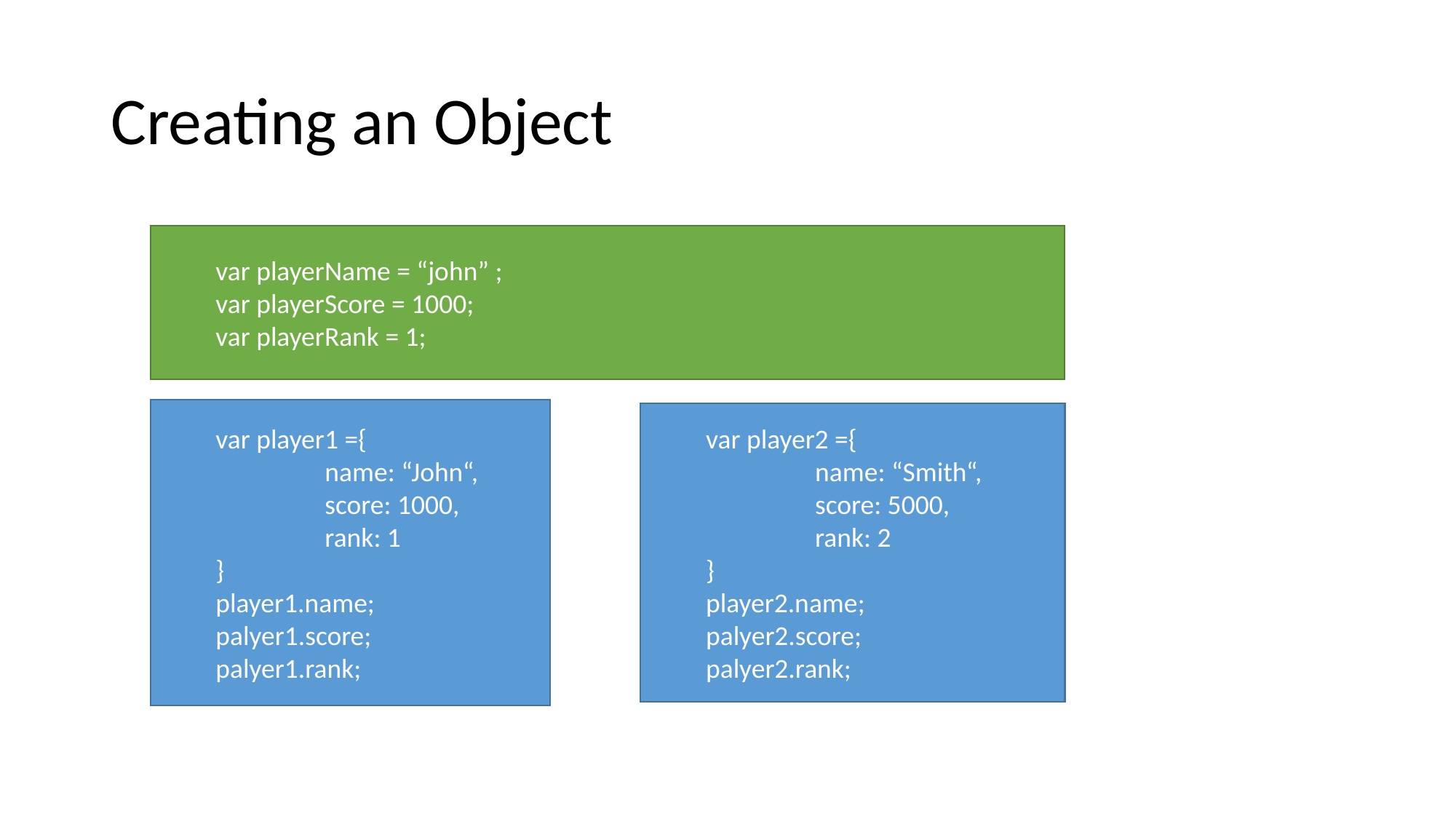

# Creating an Object

var playerName = “john” ;
var playerScore = 1000;
var playerRank = 1;
var player1 ={
	name: “John“,
	score: 1000,
	rank: 1
}
player1.name;
palyer1.score;
palyer1.rank;
var player2 ={
	name: “Smith“,
	score: 5000,
	rank: 2
}
player2.name;
palyer2.score;
palyer2.rank;